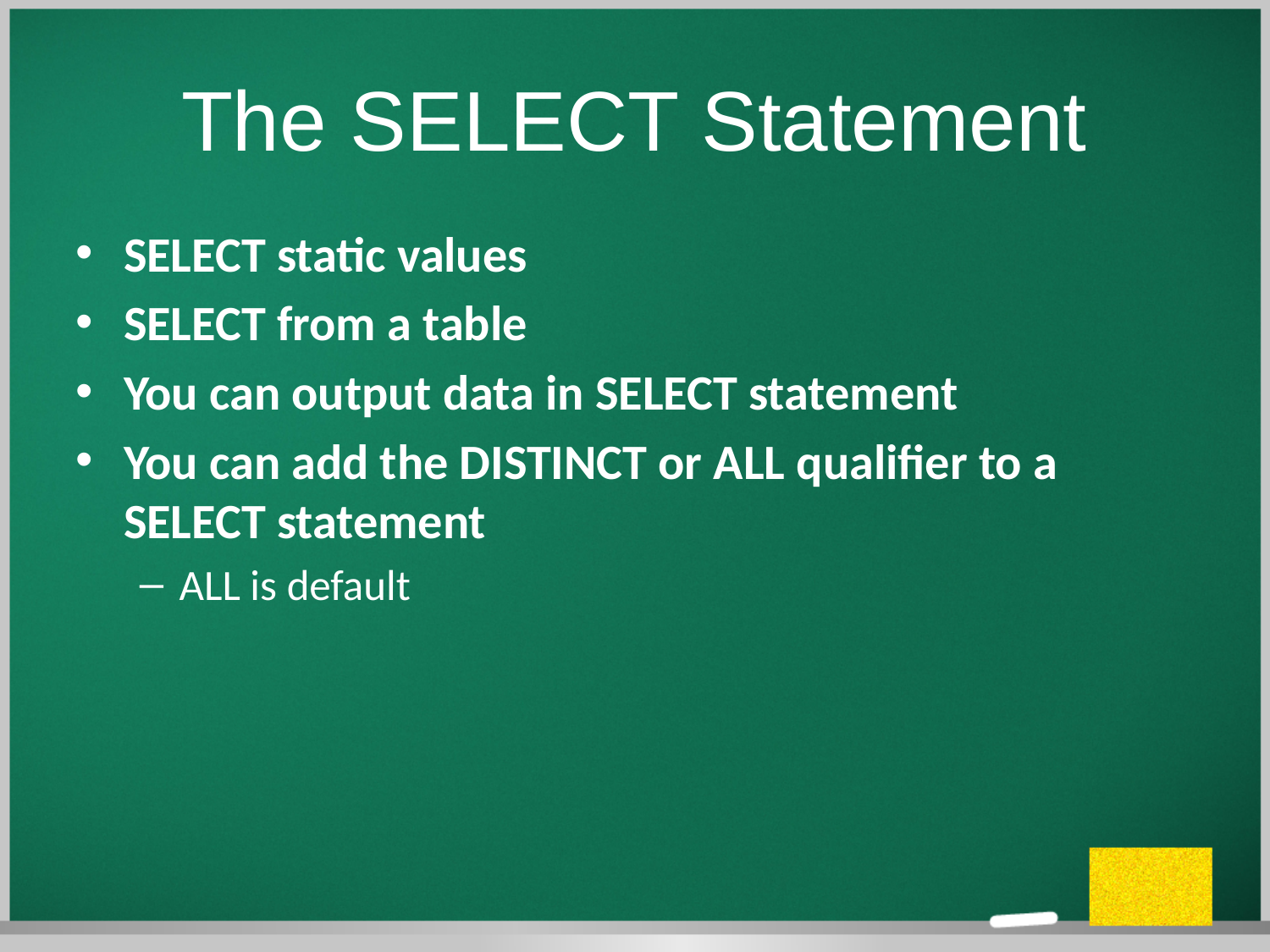

# The SELECT Statement
SELECT static values
SELECT from a table
You can output data in SELECT statement
You can add the DISTINCT or ALL qualifier to a SELECT statement
ALL is default